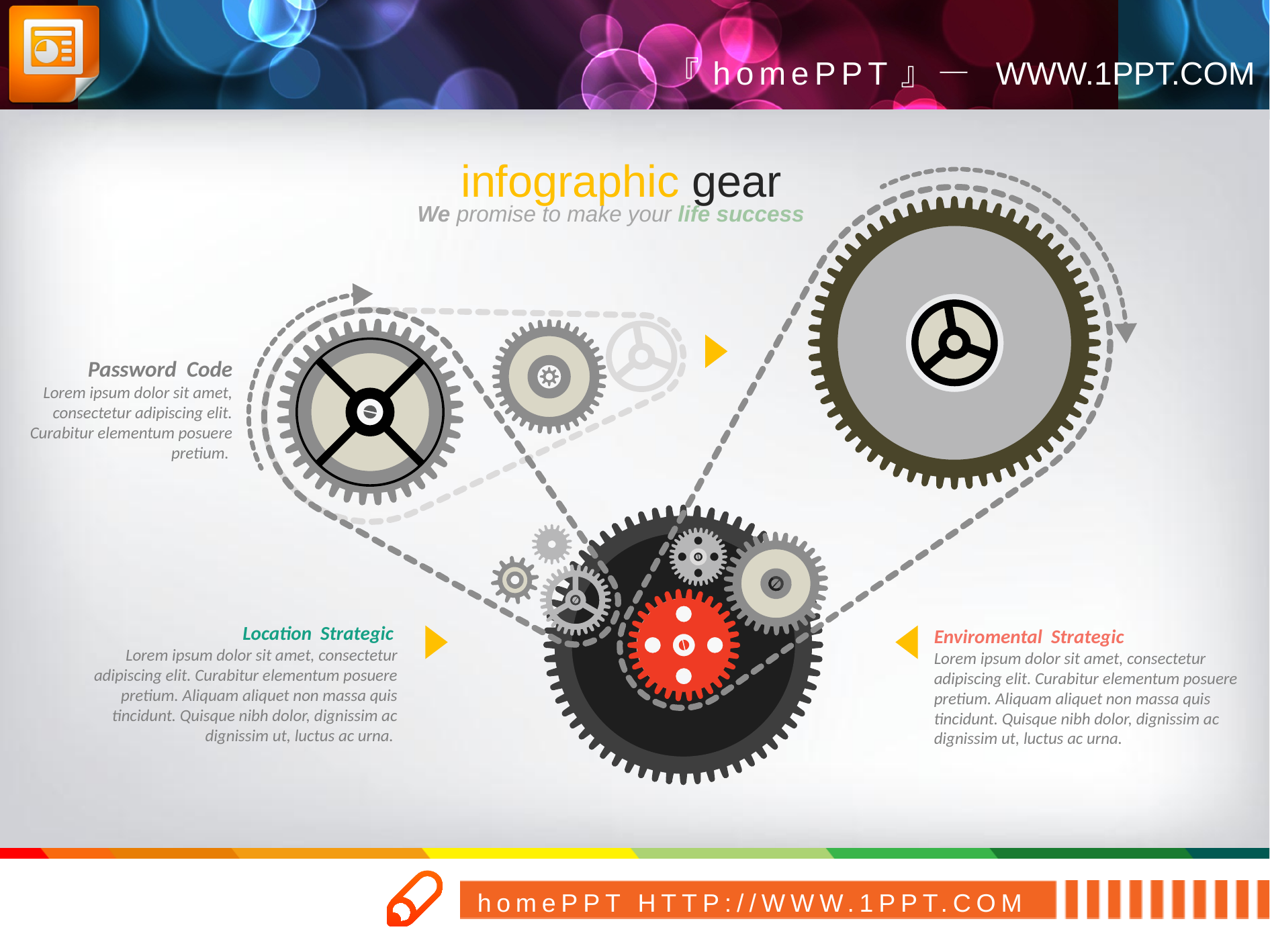

infographic gear

We promise to make your life success

Password  Code
Lorem ipsum dolor sit amet, consectetur adipiscing elit. Curabitur elementum posuere pretium.
Location  Strategic
Lorem ipsum dolor sit amet, consectetur adipiscing elit. Curabitur elementum posuere pretium. Aliquam aliquet non massa quis tincidunt. Quisque nibh dolor, dignissim ac dignissim ut, luctus ac urna.
Enviromental  Strategic
Lorem ipsum dolor sit amet, consectetur adipiscing elit. Curabitur elementum posuere pretium. Aliquam aliquet non massa quis tincidunt. Quisque nibh dolor, dignissim ac dignissim ut, luctus ac urna.